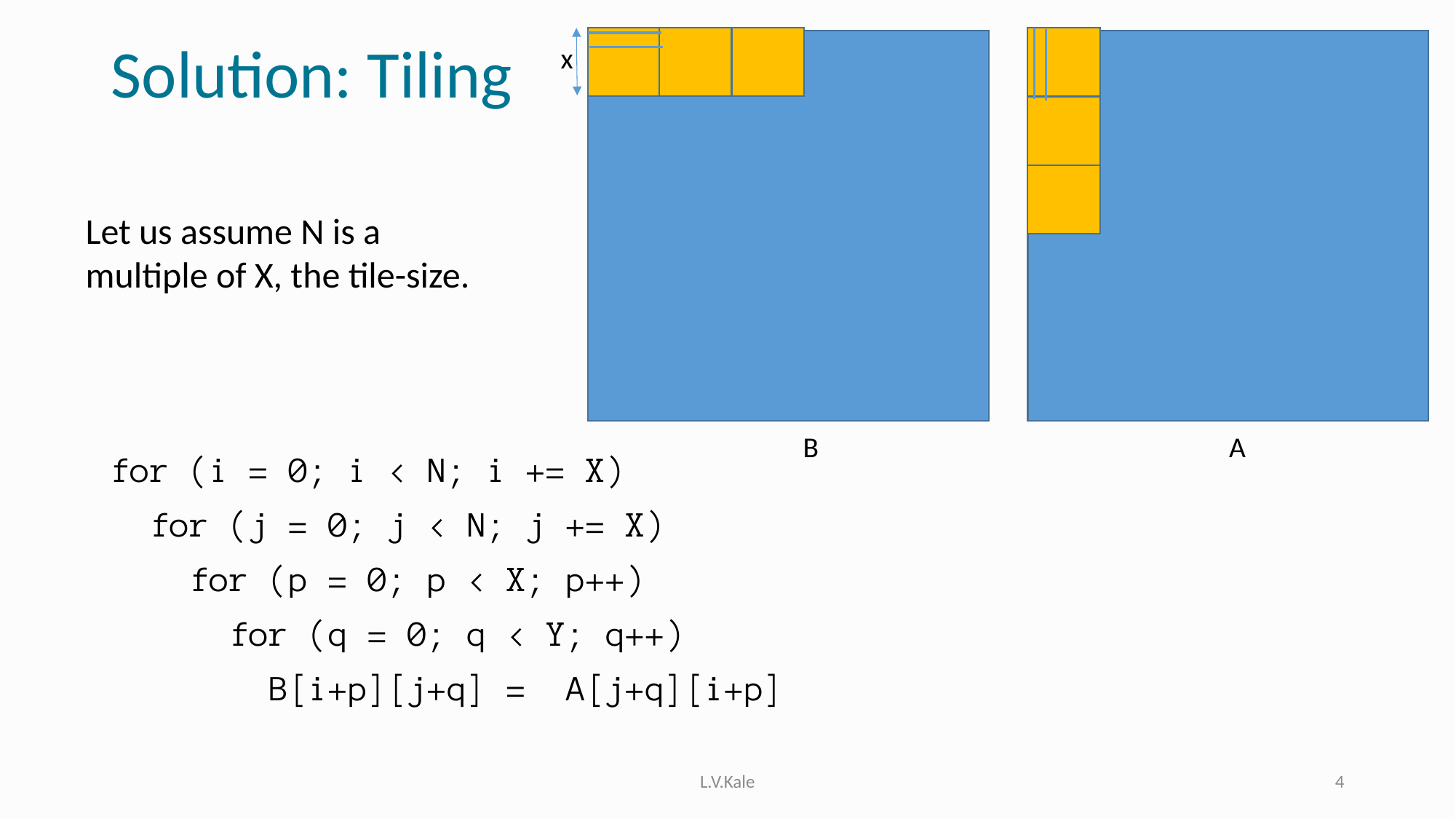

# Solution: Tiling

x

Let us assume N is a multiple of X, the tile-size.
B
A
for (i = 0; i < N; i += X)
  for (j = 0; j < N; j += X)
    for (p = 0; p < X; p++)
      for (q = 0; q < Y; q++)
        B[i+p][j+q] =  A[j+q][i+p]
L.V.Kale
4